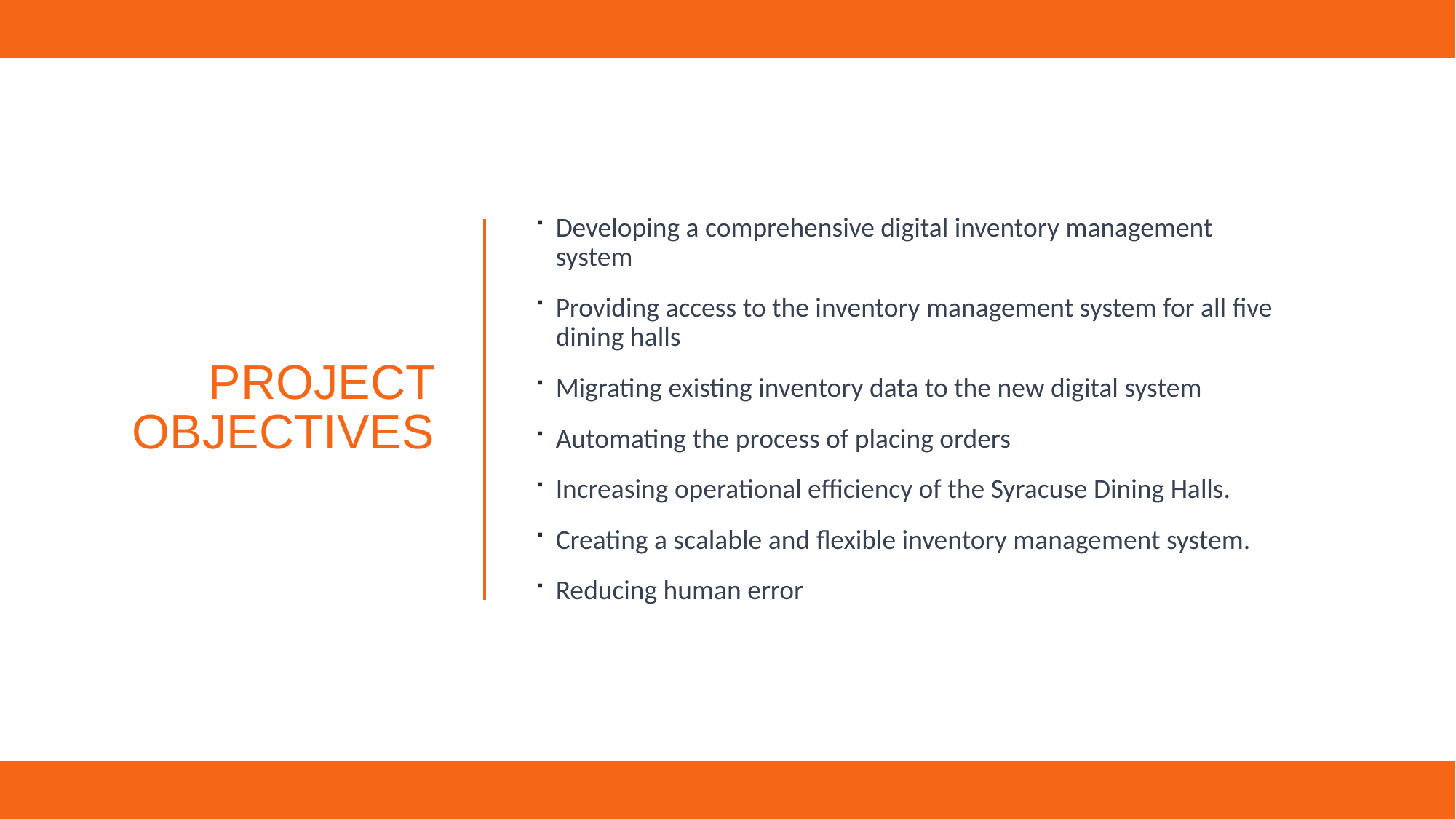

Developing a comprehensive digital inventory management system
Providing access to the inventory management system for all five dining halls
Migrating existing inventory data to the new digital system
Automating the process of placing orders
Increasing operational efficiency of the Syracuse Dining Halls.
Creating a scalable and flexible inventory management system.
Reducing human error
# Project Objectives